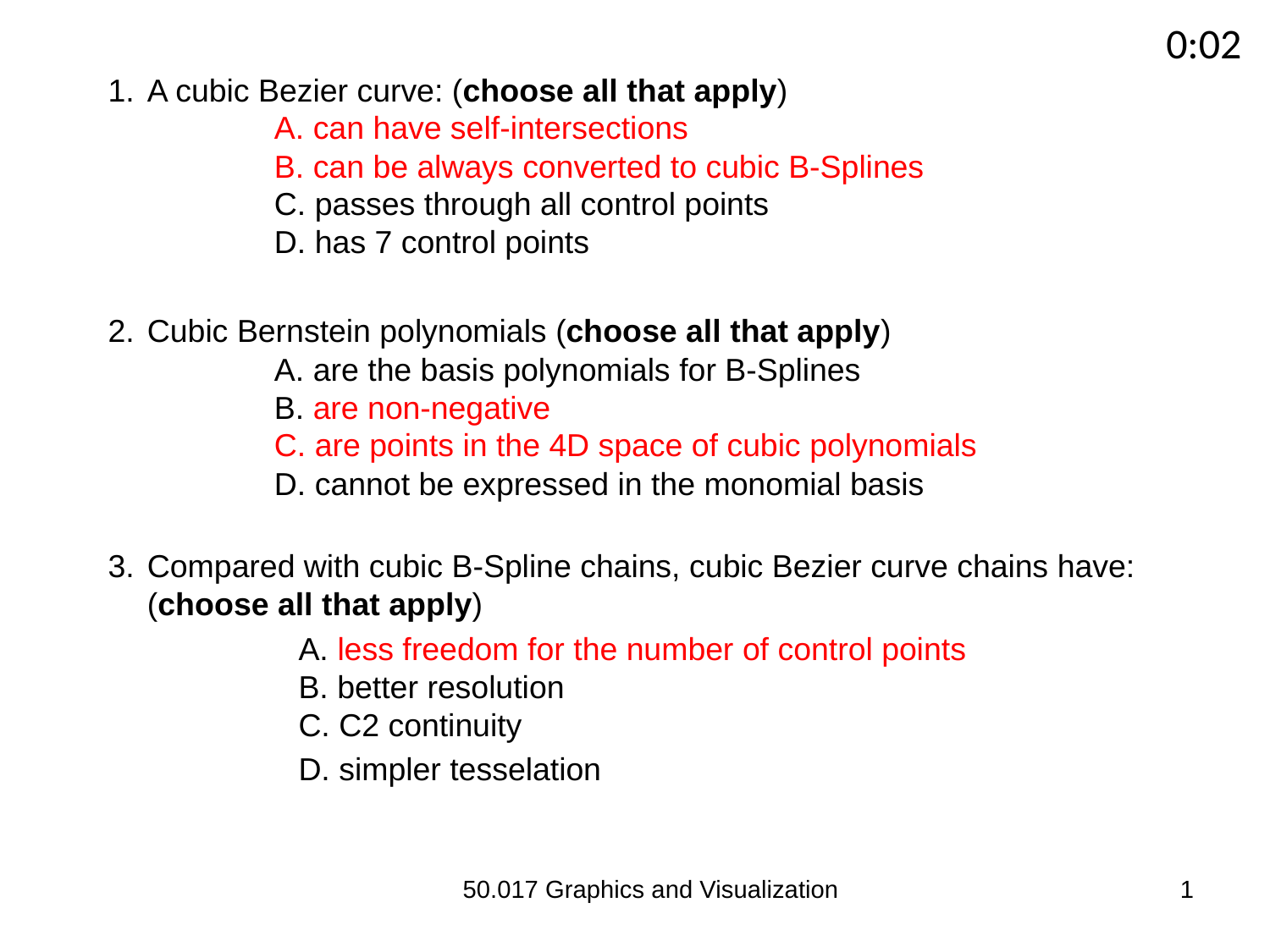

0:04
  0:09
  0:08
  0:07
  0:05
  0:03
  0:02
0:14
3:00
2:30
2:00
1:45
1:30
1:15
1:00
0:45
0:30
0:20
0:19
0:18
0:17
0:16
0:15
0:13
0:12
0:11
0:10
0:06
A cubic Bezier curve: (choose all that apply)
	A. can have self-intersections
	B. can be always converted to cubic B-Splines
	C. passes through all control points
	D. has 7 control points

Cubic Bernstein polynomials (choose all that apply)
	A. are the basis polynomials for B-Splines
	B. are non-negative
	C. are points in the 4D space of cubic polynomials
	D. cannot be expressed in the monomial basis
Compared with cubic B-Spline chains, cubic Bezier curve chains have: (choose all that apply)
	A. less freedom for the number of control points
	B. better resolution
	C. C2 continuity
	D. simpler tesselation

50.017 Graphics and Visualization
1